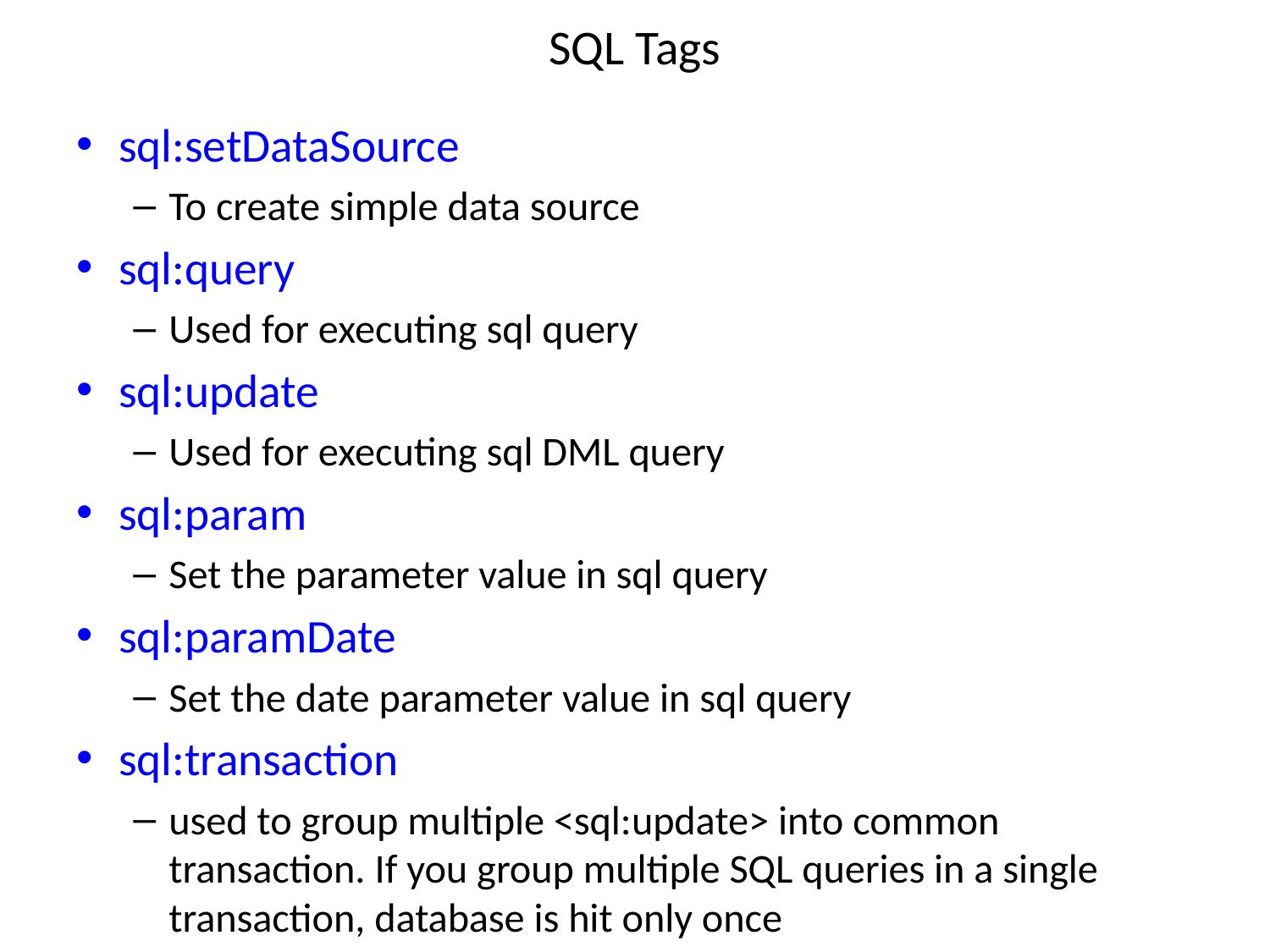

# SQL Tags
sql:setDataSource
To create simple data source
sql:query
Used for executing sql query
sql:update
Used for executing sql DML query
sql:param
Set the parameter value in sql query
sql:paramDate
Set the date parameter value in sql query
sql:transaction
used to group multiple <sql:update> into common transaction. If you group multiple SQL queries in a single transaction, database is hit only once